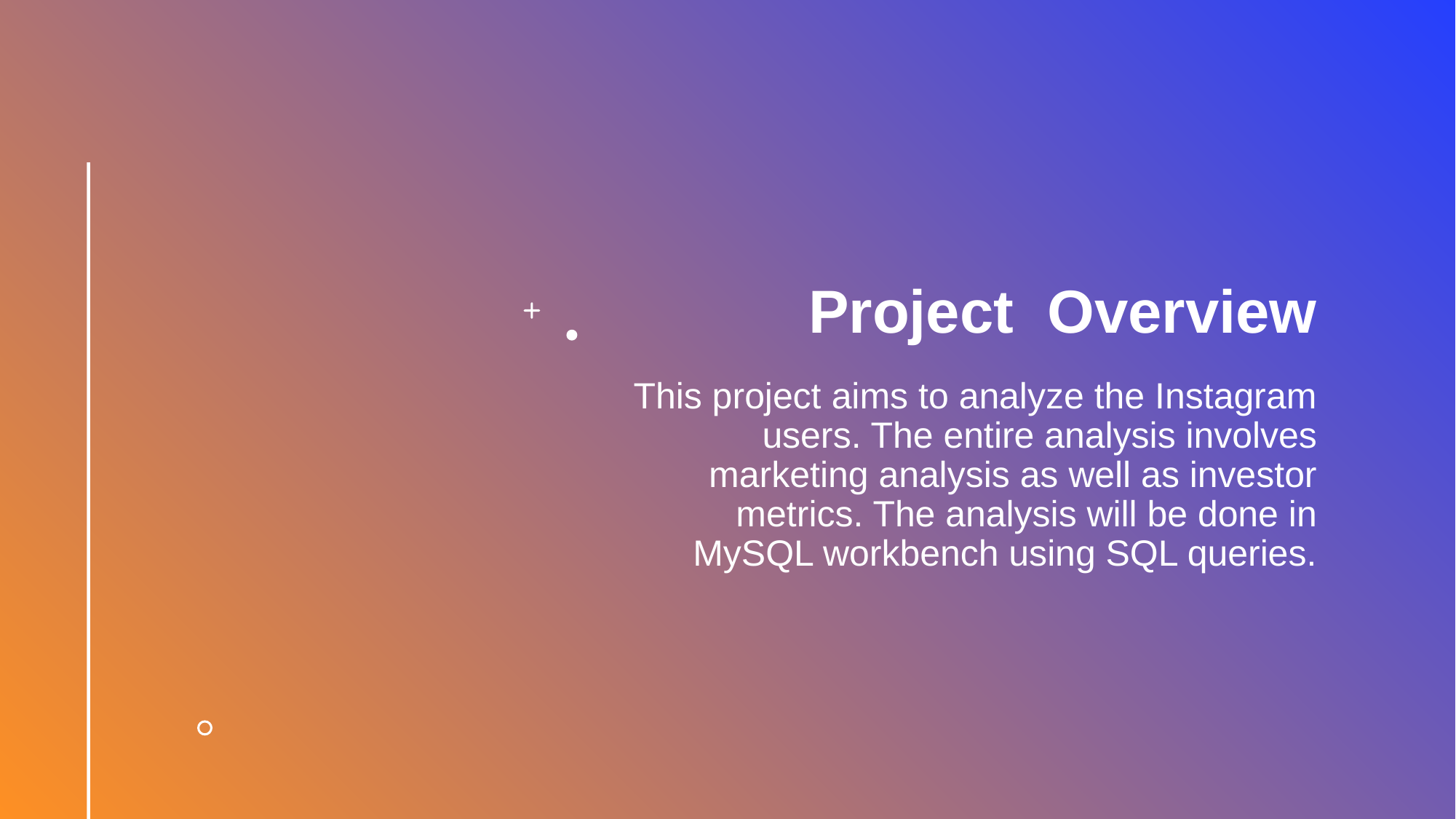

# Project  Overview
This project aims to analyze the Instagram users. The entire analysis involves marketing analysis as well as investor metrics. The analysis will be done in MySQL workbench using SQL queries.